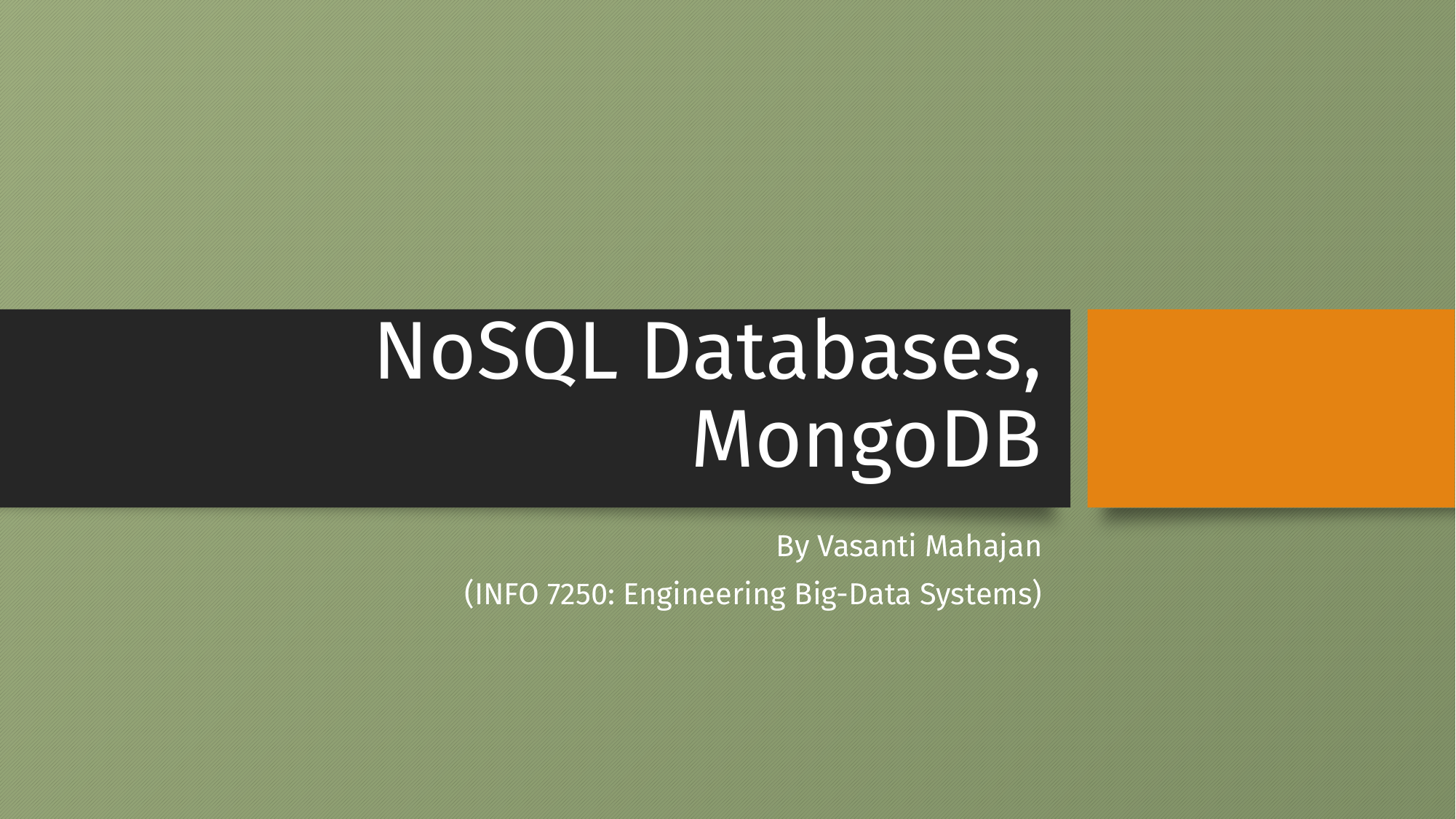

# NoSQL Databases, MongoDB
By Vasanti Mahajan
(INFO 7250: Engineering Big-Data Systems)